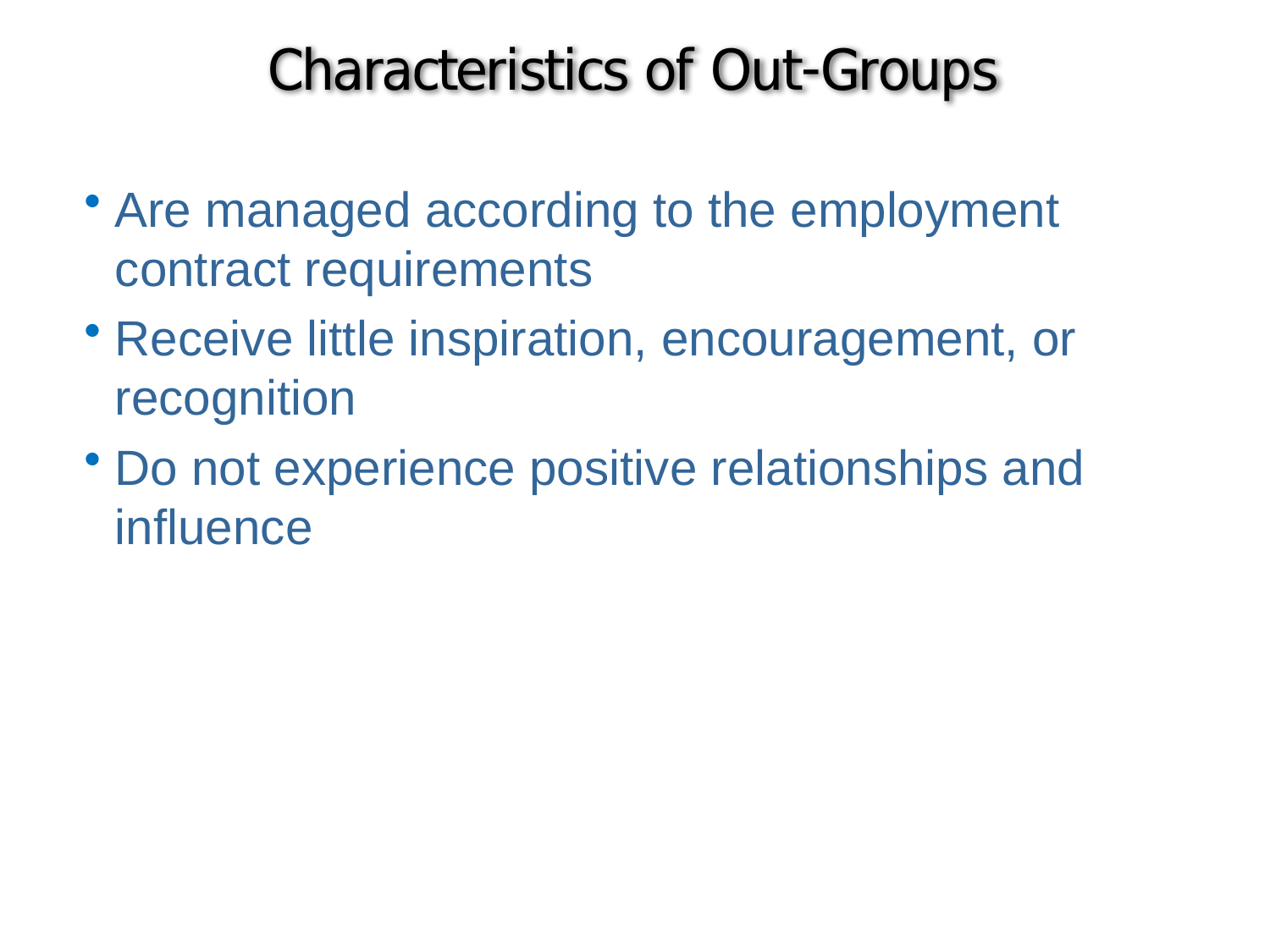

# Characteristics of Out-Groups
Are managed according to the employment contract requirements
Receive little inspiration, encouragement, or recognition
Do not experience positive relationships and influence